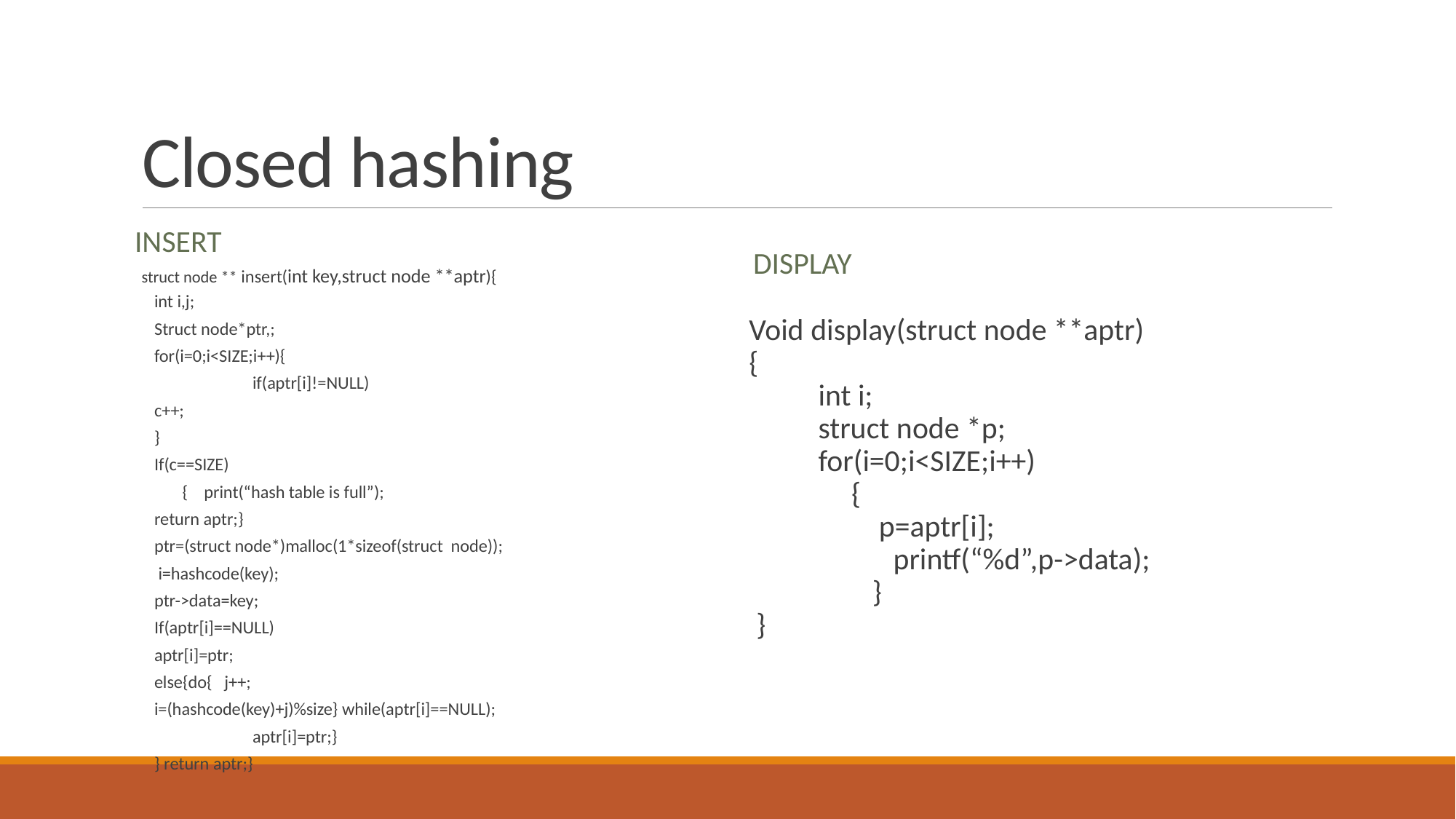

# Closed hashing
insert
display
struct node ** insert(int key,struct node **aptr){
int i,j;
Struct node*ptr,;
for(i=0;i<SIZE;i++){
   	if(aptr[i]!=NULL)
		c++;
}
If(c==SIZE)
       {    print(“hash table is full”);
	return aptr;}
ptr=(struct node*)malloc(1*sizeof(struct  node));
 i=hashcode(key);
ptr->data=key;
If(aptr[i]==NULL)
	aptr[i]=ptr;
else{do{   j++;
	i=(hashcode(key)+j)%size} while(aptr[i]==NULL);
 	aptr[i]=ptr;}
} return aptr;}
Void display(struct node **aptr)
{
           int i;
           struct node *p;
           for(i=0;i<SIZE;i++)
	{
	    p=aptr[i];
	    printf(“%d”,p->data);
	 }
}